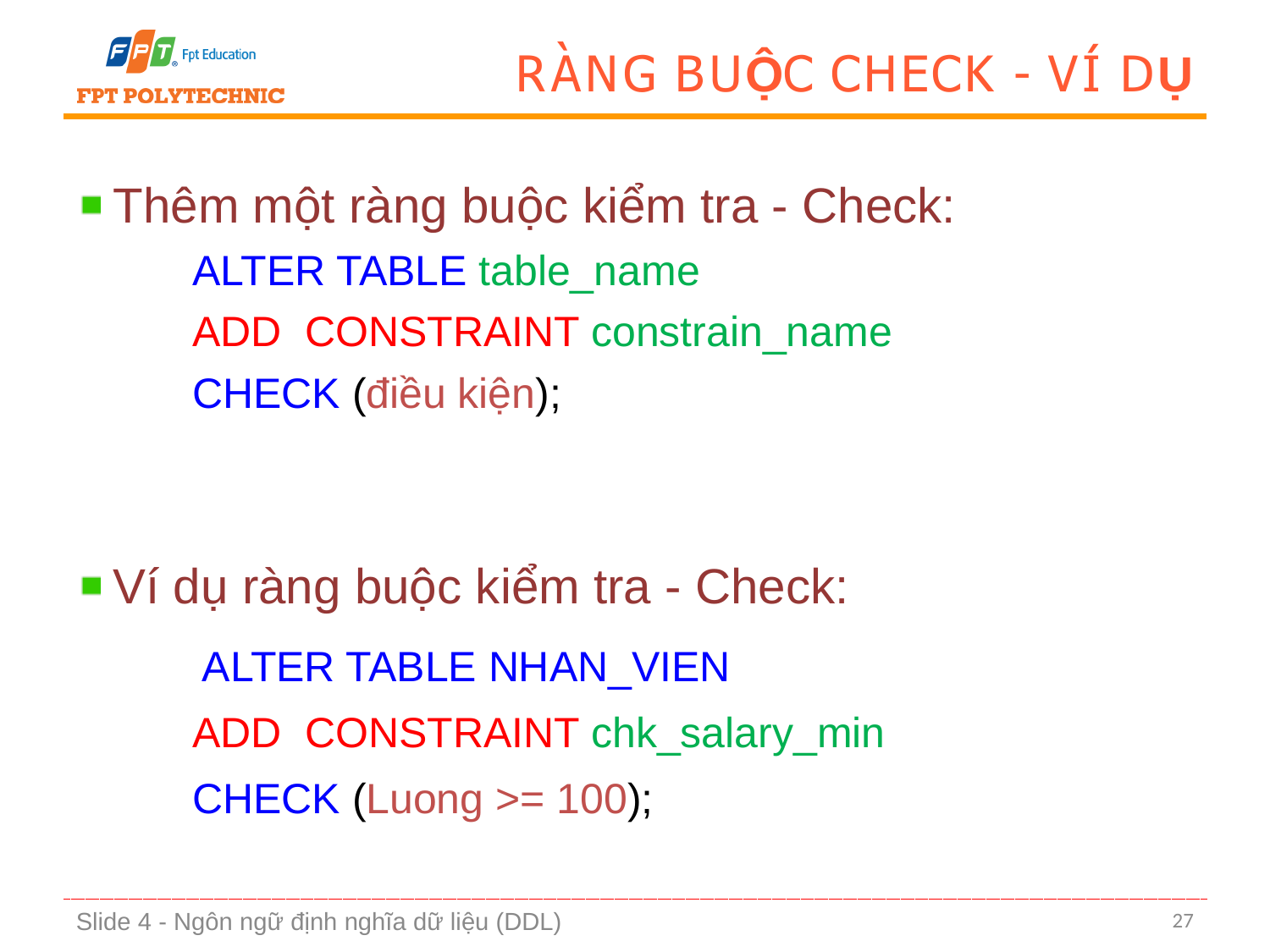

# Ràng buộc CHECK - Ví dụ
Thêm một ràng buộc kiểm tra - Check:
	ALTER TABLE table_name
ADD  CONSTRAINT constrain_name
CHECK (điều kiện);

Ví dụ ràng buộc kiểm tra - Check:
	 ALTER TABLE NHAN_VIEN
ADD  CONSTRAINT chk_salary_min
CHECK (Luong >= 100);
27